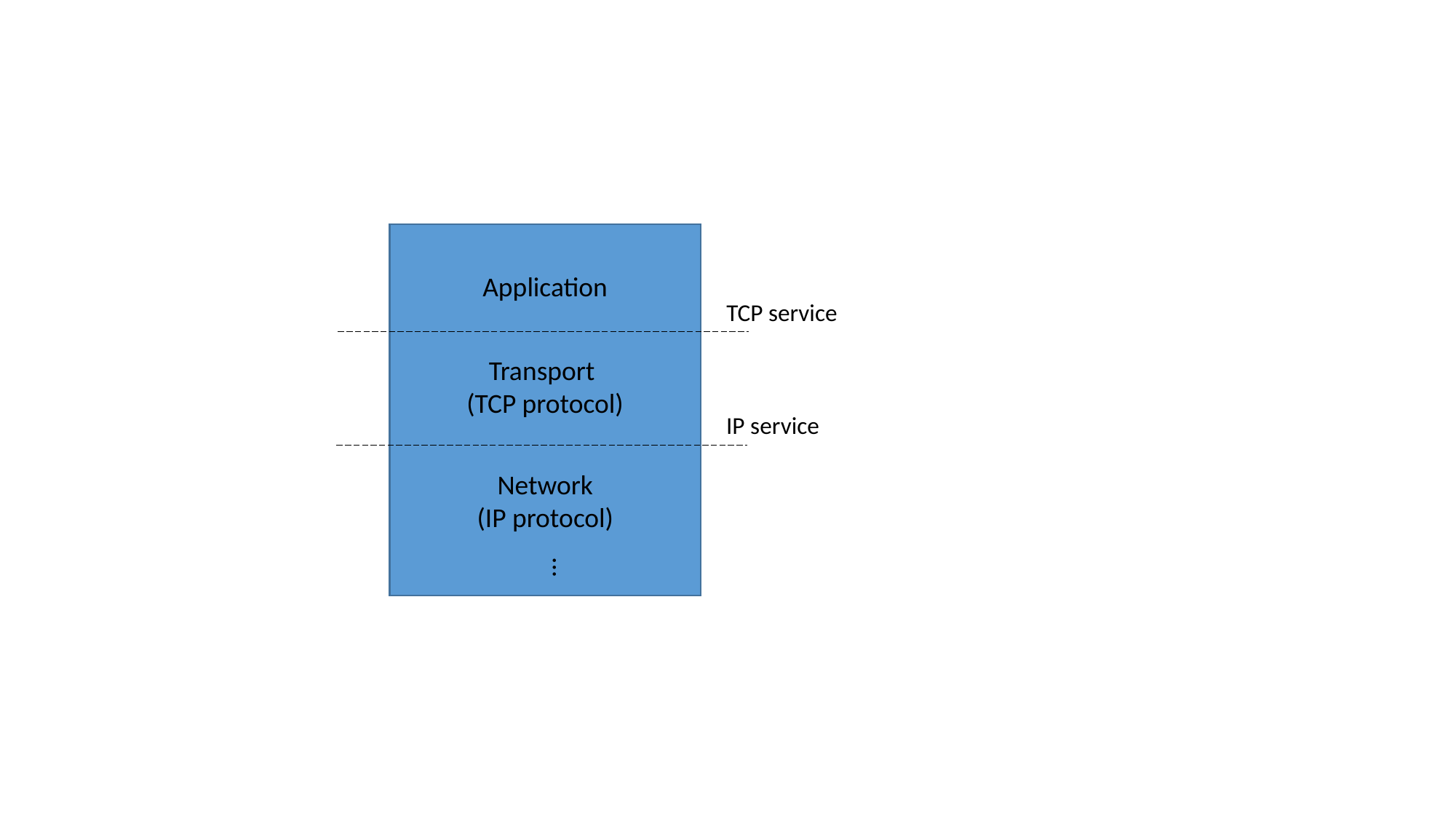

Application
TCP service
Transport
 (TCP protocol)
IP service
Network
(IP protocol)
…